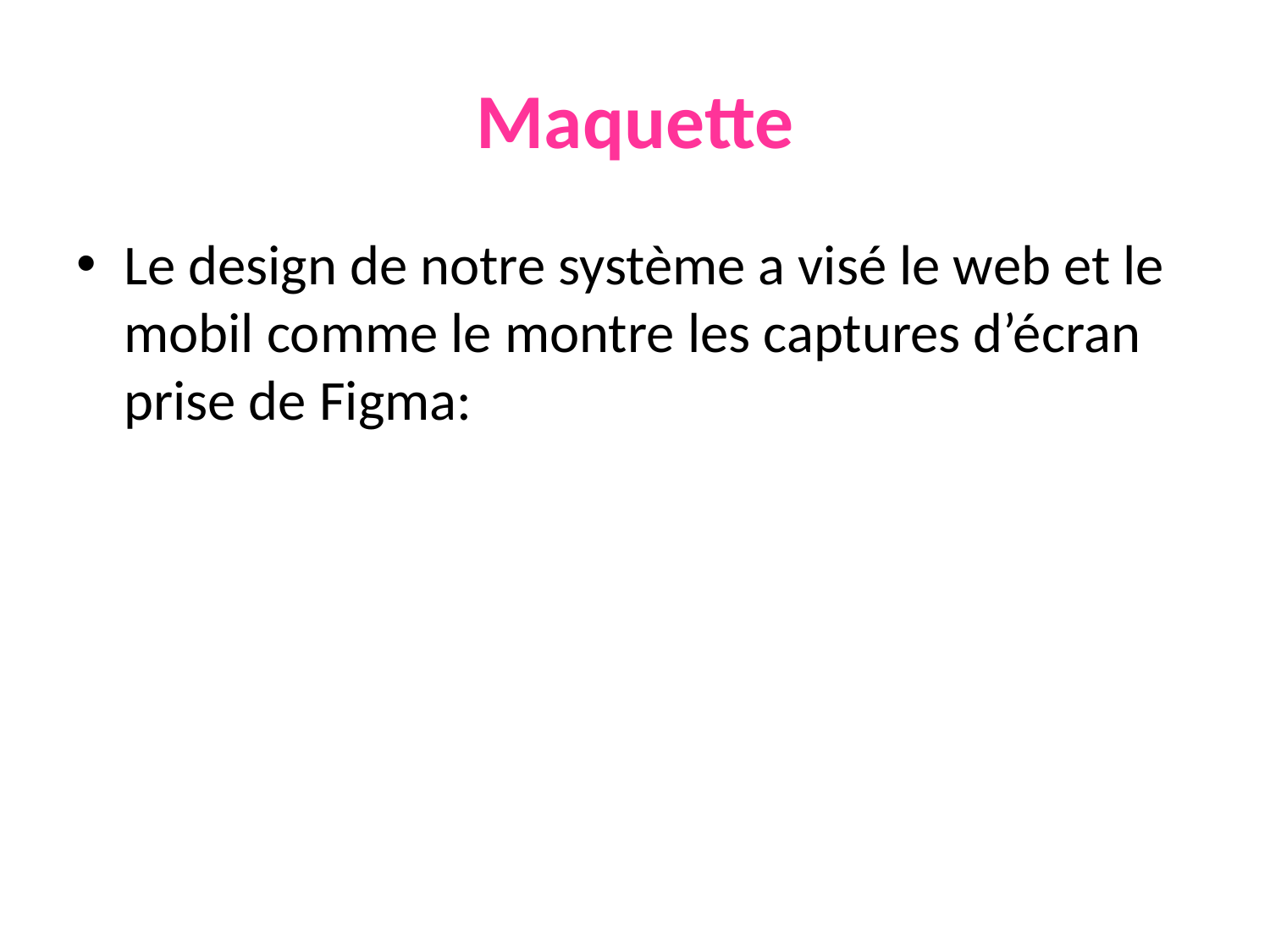

# Maquette
Le design de notre système a visé le web et le mobil comme le montre les captures d’écran prise de Figma: